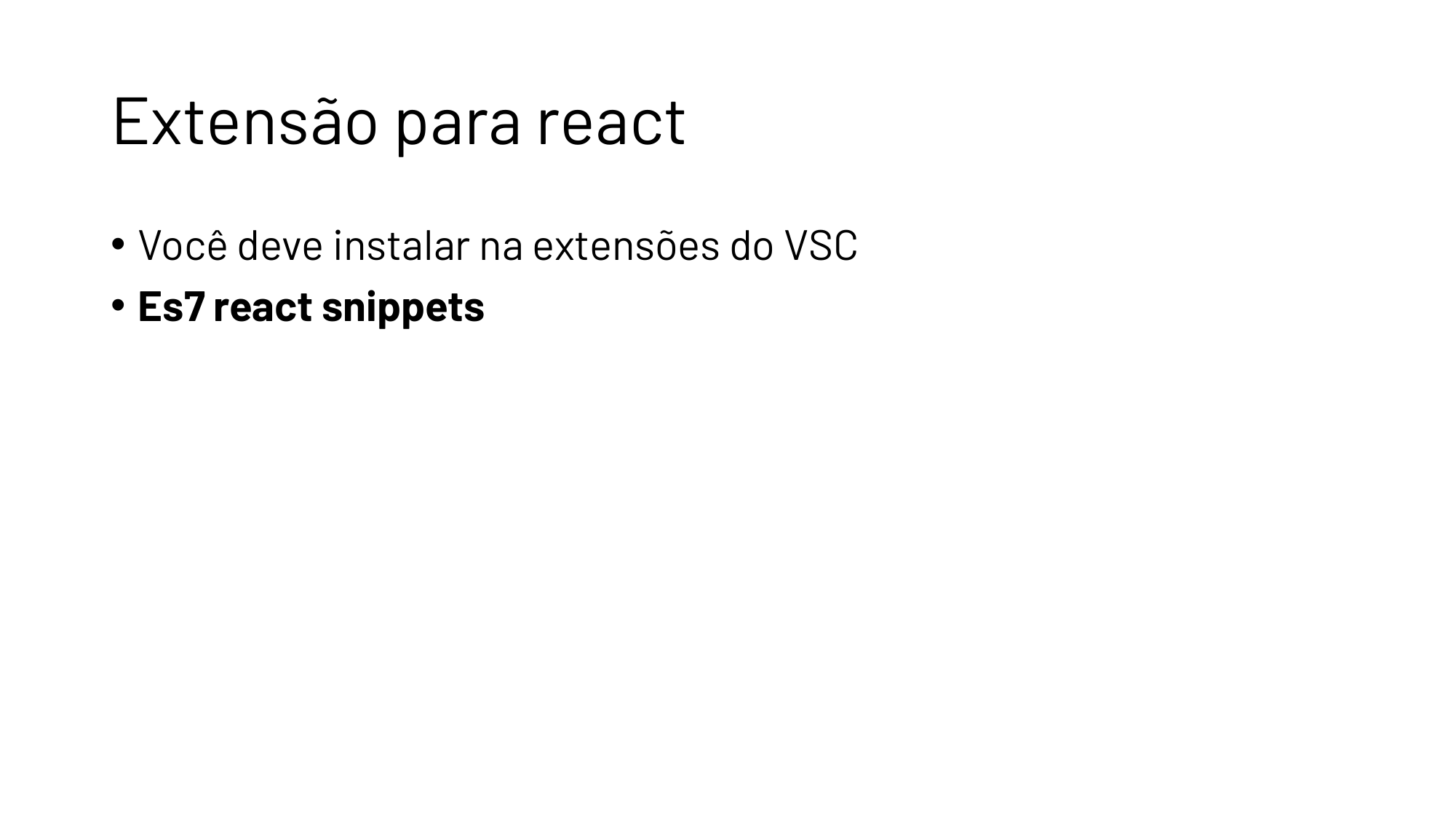

# Extensão para react
Você deve instalar na extensões do VSC
Es7 react snippets